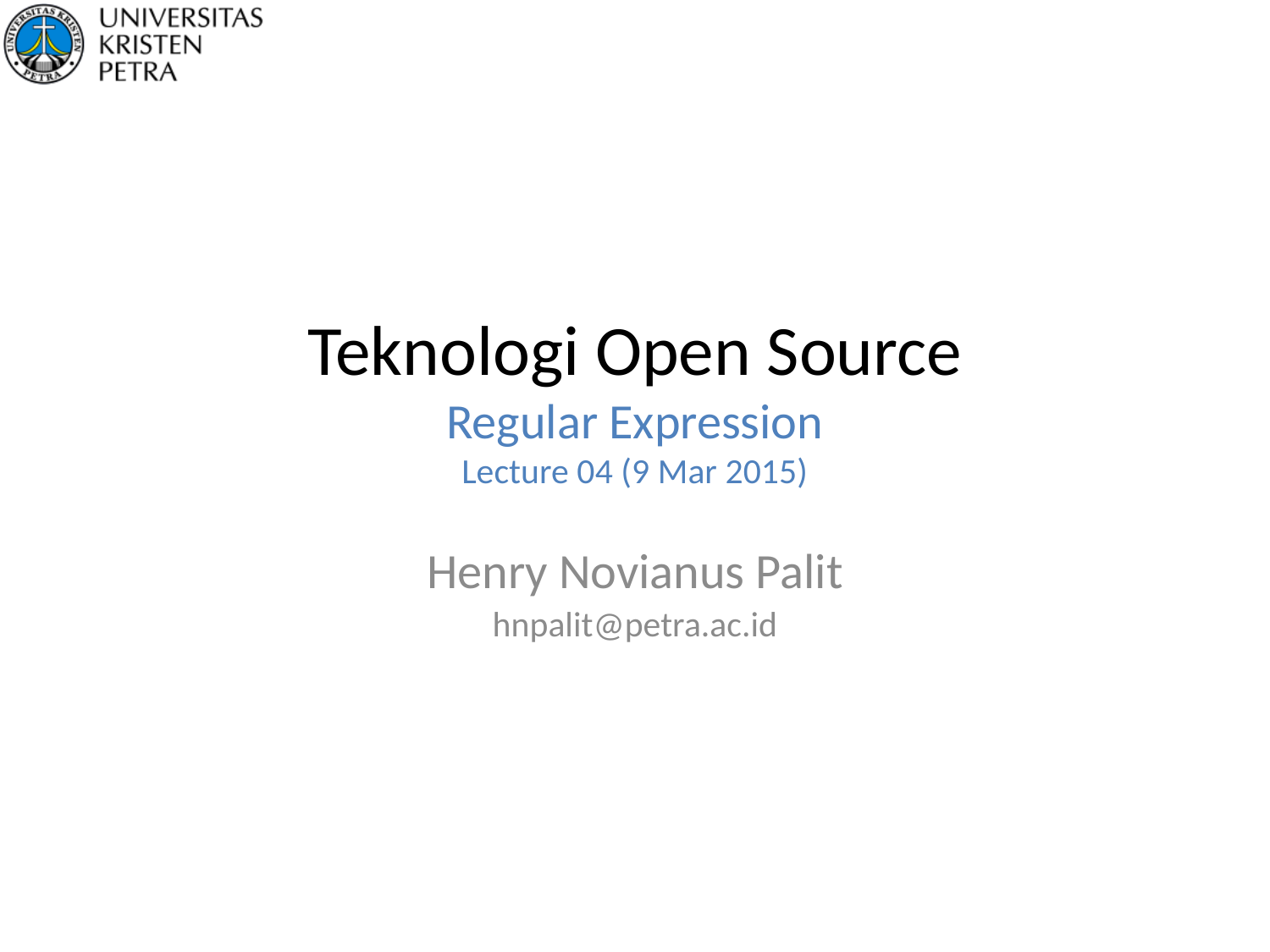

# Teknologi Open Source Regular Expression Lecture 04 (9 Mar 2015)
Henry Novianus Palit
hnpalit@petra.ac.id